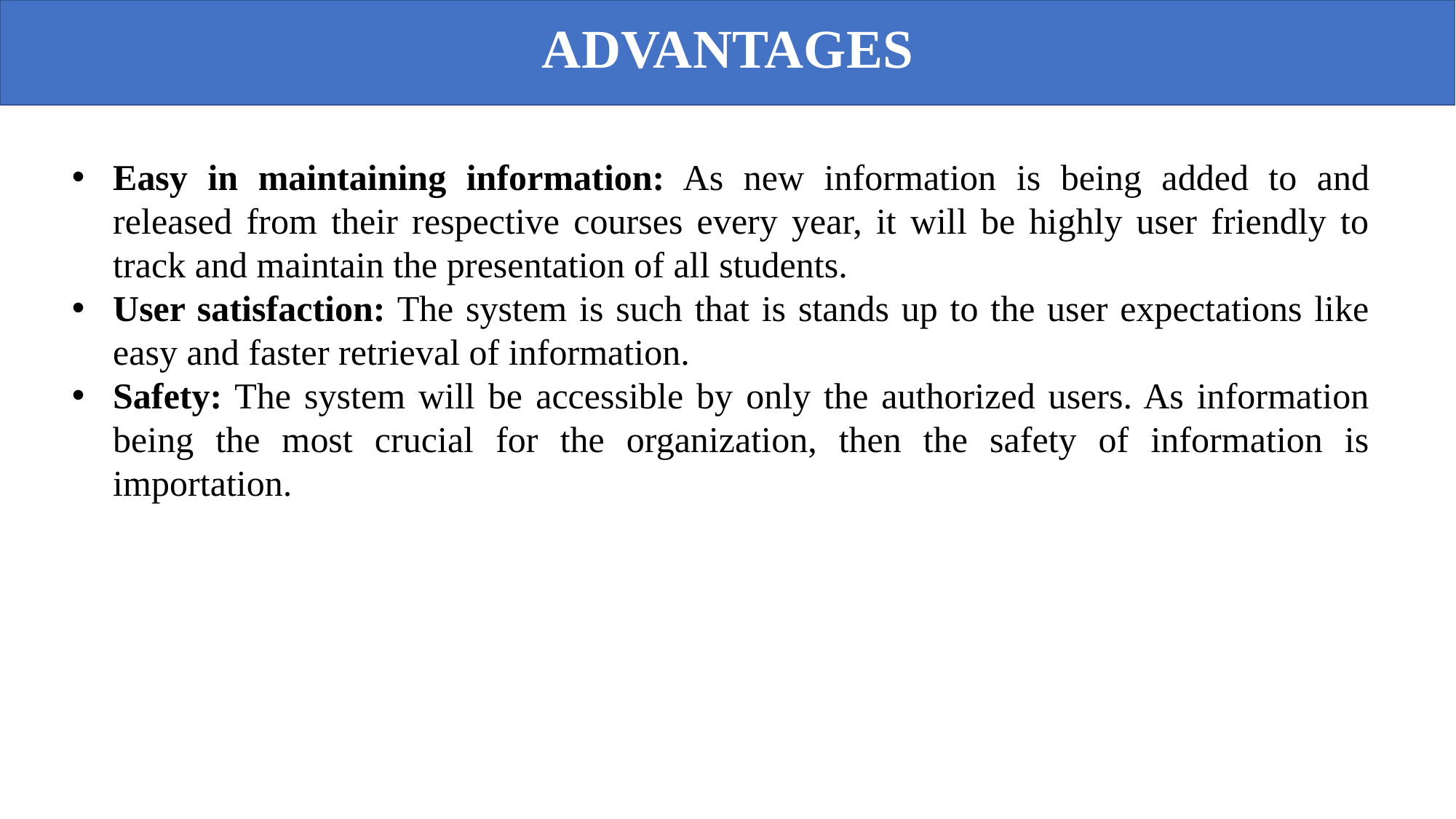

ADVANTAGES
Easy in maintaining information: As new information is being added to and released from their respective courses every year, it will be highly user friendly to track and maintain the presentation of all students.
User satisfaction: The system is such that is stands up to the user expectations like easy and faster retrieval of information.
Safety: The system will be accessible by only the authorized users. As information being the most crucial for the organization, then the safety of information is importation.